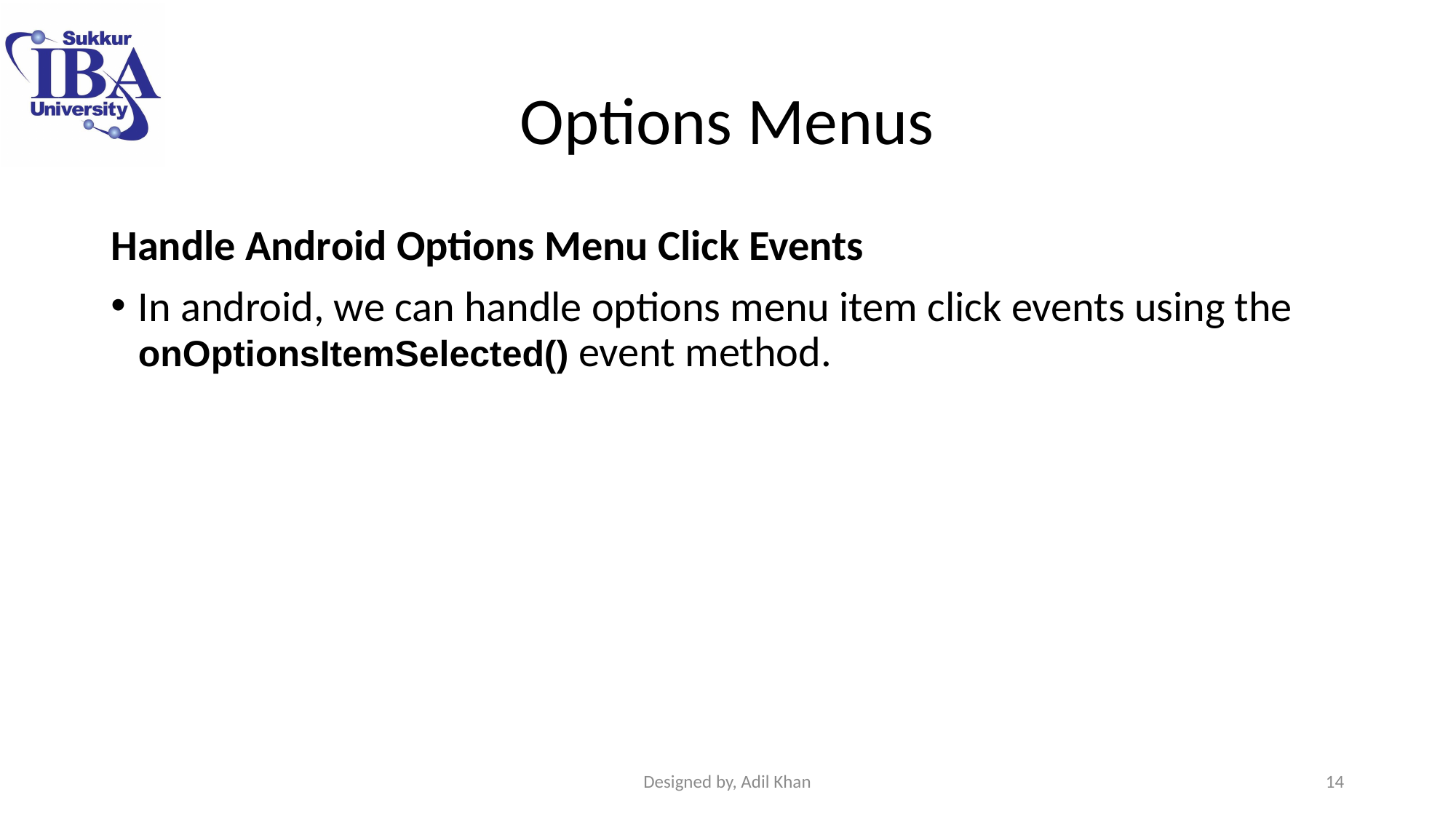

# Options Menus
Handle Android Options Menu Click Events
In android, we can handle options menu item click events using the onOptionsItemSelected() event method.

Designed by, Adil Khan
14